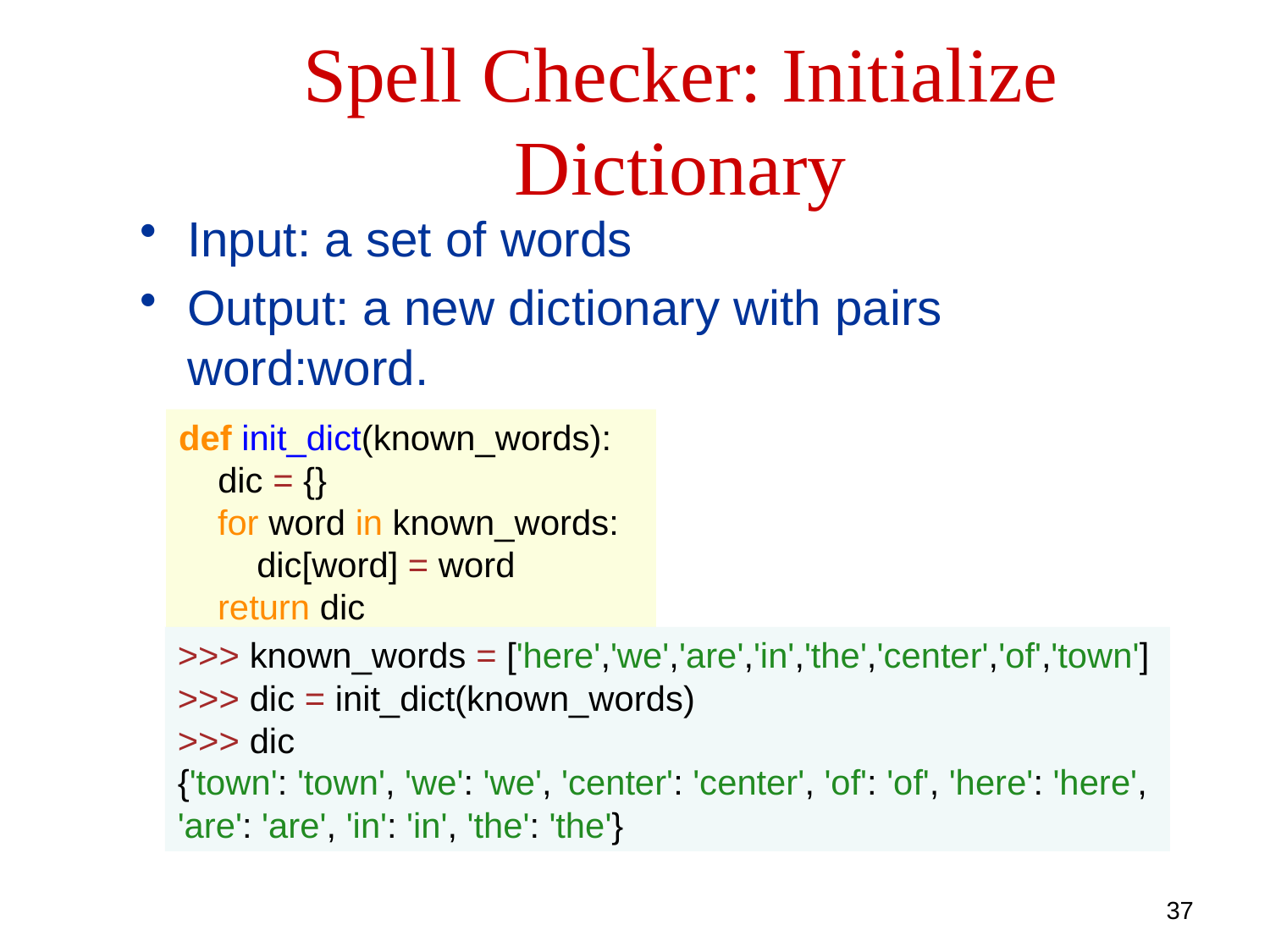

# Spell Checker: Initialize Dictionary
Input: a set of words
Output: a new dictionary with pairs word:word.

def init_dict(known_words):
    dic = {}
    for word in known_words:
        dic[word] = word
    return dic
>>> known_words = ['here','we','are','in','the','center','of','town']
>>> dic = init_dict(known_words)
>>> dic
{'town': 'town', 'we': 'we', 'center': 'center', 'of': 'of', 'here': 'here',
'are': 'are', 'in': 'in', 'the': 'the'}
37